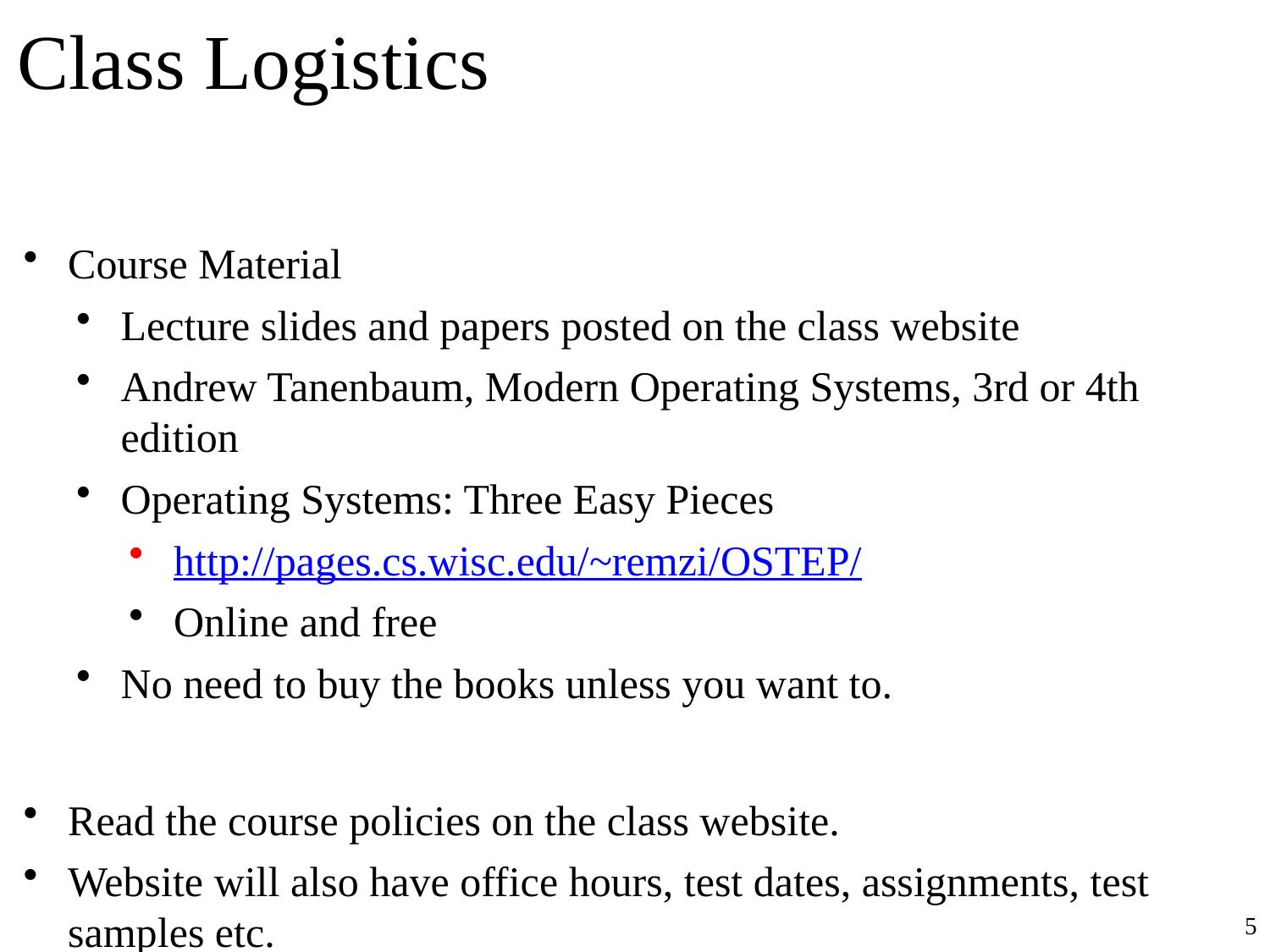

# Class Logistics

Course Material
Lecture slides and papers posted on the class website
Andrew Tanenbaum, Modern Operating Systems, 3rd or 4th edition
Operating Systems: Three Easy Pieces
http://pages.cs.wisc.edu/~remzi/OSTEP/
Online and free
No need to buy the books unless you want to.

Read the course policies on the class website.
Website will also have office hours, test dates, assignments, test samples etc.
5